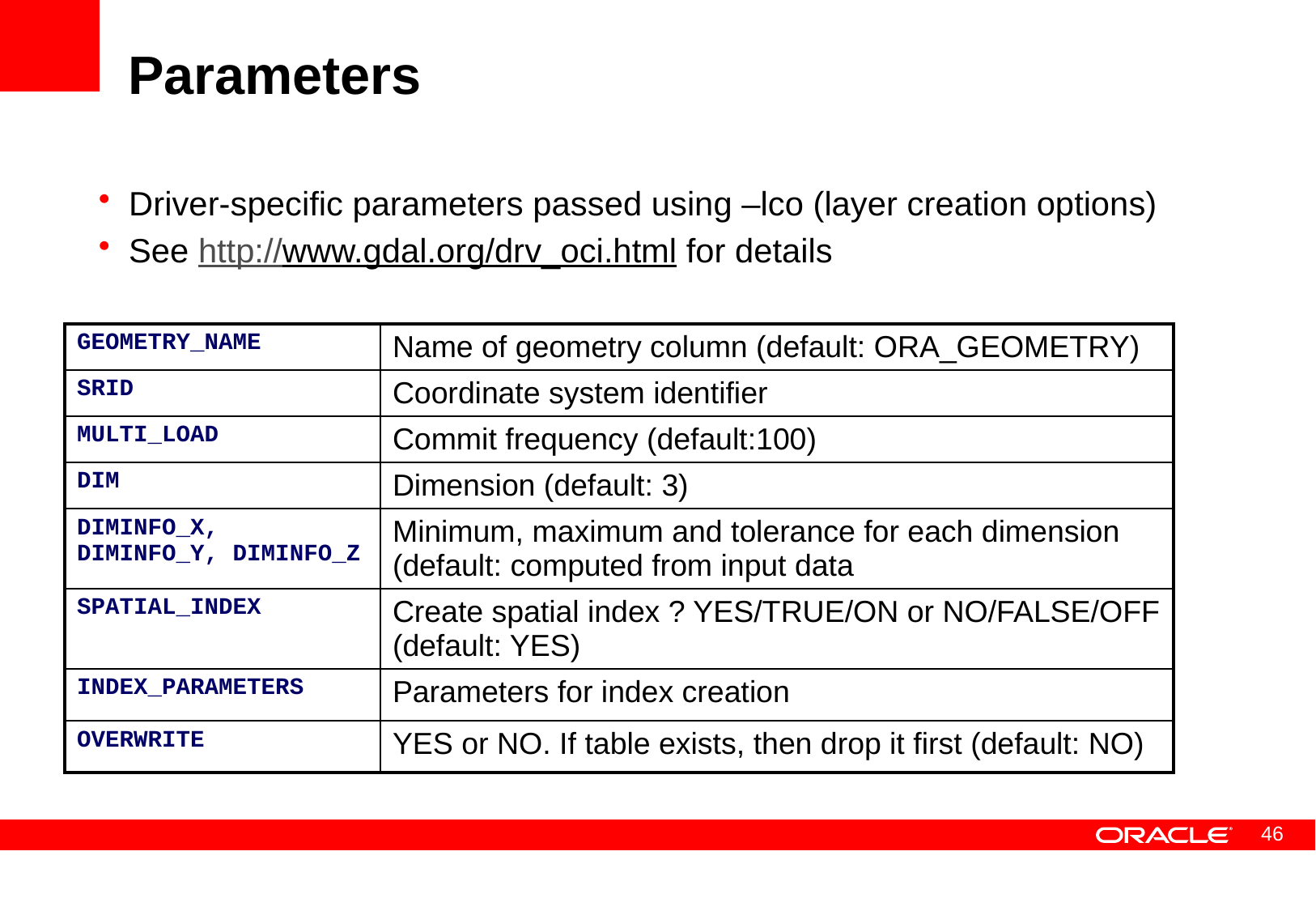

# Parameters
Driver-specific parameters passed using –lco (layer creation options)
See http://www.gdal.org/drv_oci.html for details
| GEOMETRY\_NAME | Name of geometry column (default: ORA\_GEOMETRY) |
| --- | --- |
| SRID | Coordinate system identifier |
| MULTI\_LOAD | Commit frequency (default:100) |
| DIM | Dimension (default: 3) |
| DIMINFO\_X, DIMINFO\_Y, DIMINFO\_Z | Minimum, maximum and tolerance for each dimension (default: computed from input data |
| SPATIAL\_INDEX | Create spatial index ? YES/TRUE/ON or NO/FALSE/OFF (default: YES) |
| INDEX\_PARAMETERS | Parameters for index creation |
| OVERWRITE | YES or NO. If table exists, then drop it first (default: NO) |